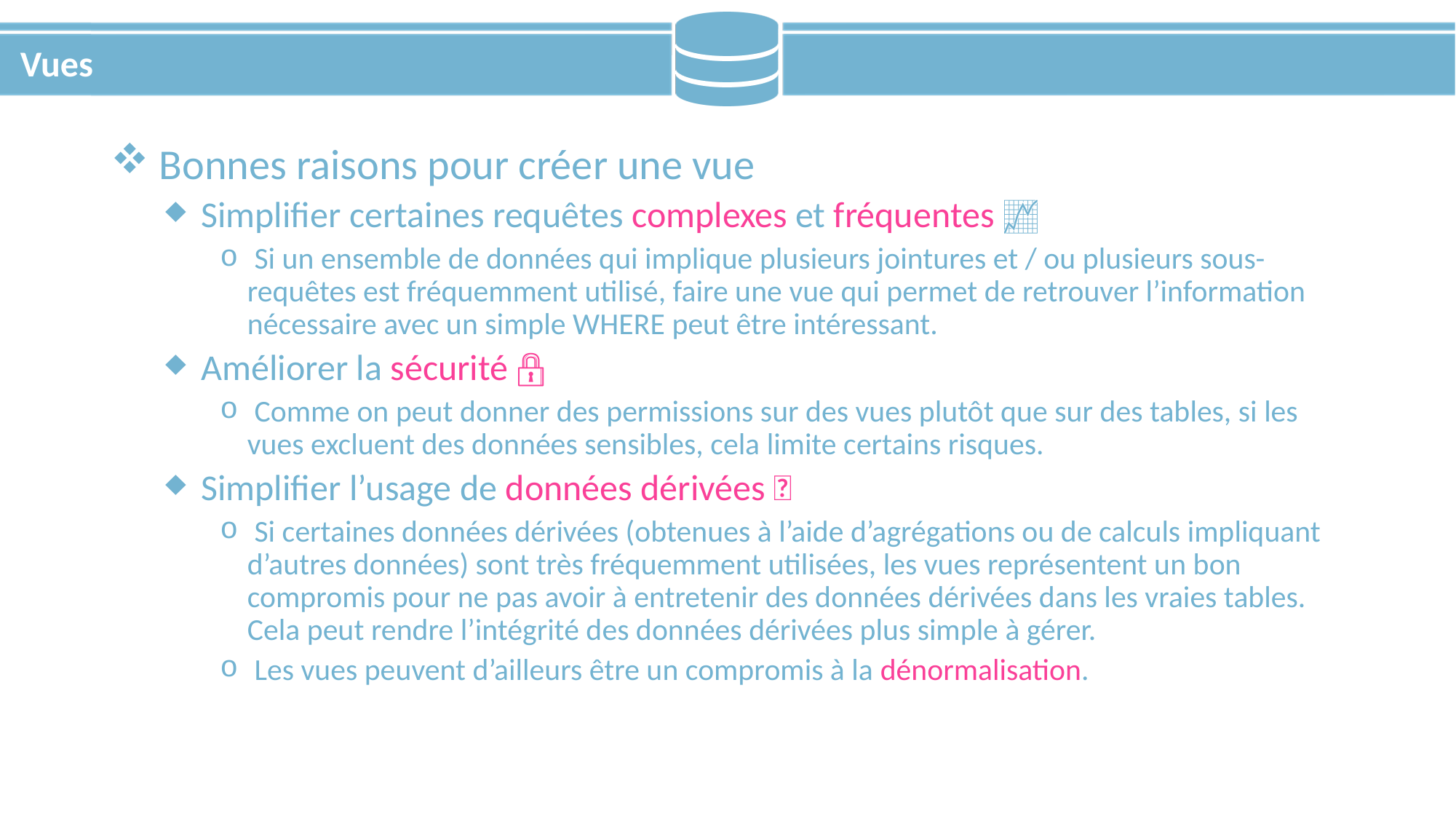

# Vues
 Bonnes raisons pour créer une vue
 Simplifier certaines requêtes complexes et fréquentes 📈
 Si un ensemble de données qui implique plusieurs jointures et / ou plusieurs sous-requêtes est fréquemment utilisé, faire une vue qui permet de retrouver l’information nécessaire avec un simple WHERE peut être intéressant.
 Améliorer la sécurité 🔒
 Comme on peut donner des permissions sur des vues plutôt que sur des tables, si les vues excluent des données sensibles, cela limite certains risques.
 Simplifier l’usage de données dérivées 🧮
 Si certaines données dérivées (obtenues à l’aide d’agrégations ou de calculs impliquant d’autres données) sont très fréquemment utilisées, les vues représentent un bon compromis pour ne pas avoir à entretenir des données dérivées dans les vraies tables. Cela peut rendre l’intégrité des données dérivées plus simple à gérer.
 Les vues peuvent d’ailleurs être un compromis à la dénormalisation.